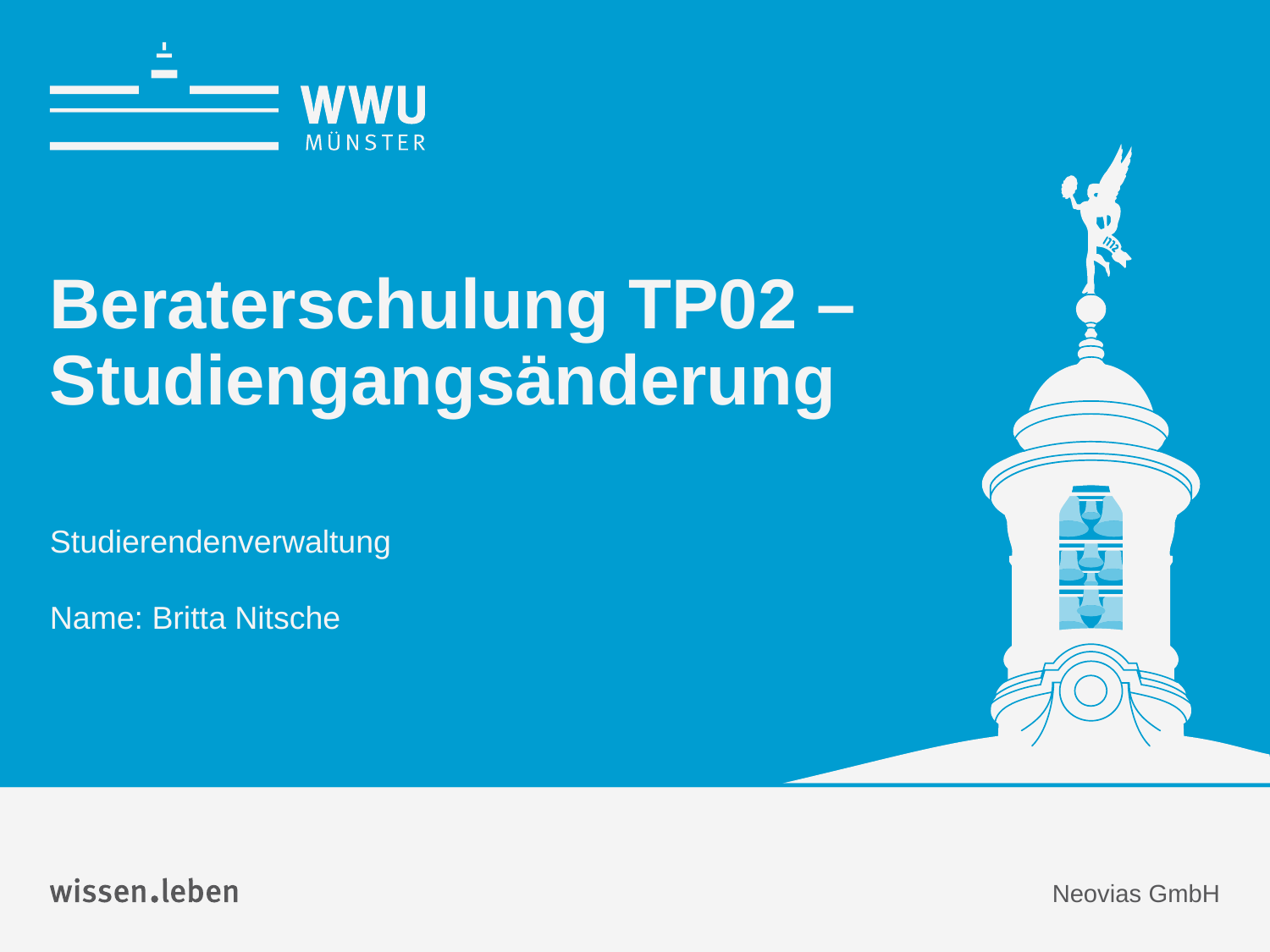

Studierendenverwaltung 2/ Immatrikulation
# Beraterschulung TP02 – Studiengangsänderung
Studierendenverwaltung

Name: Britta Nitsche
Neovias GmbH
Name: Britta Nitsche/ Simon Kneissl
1